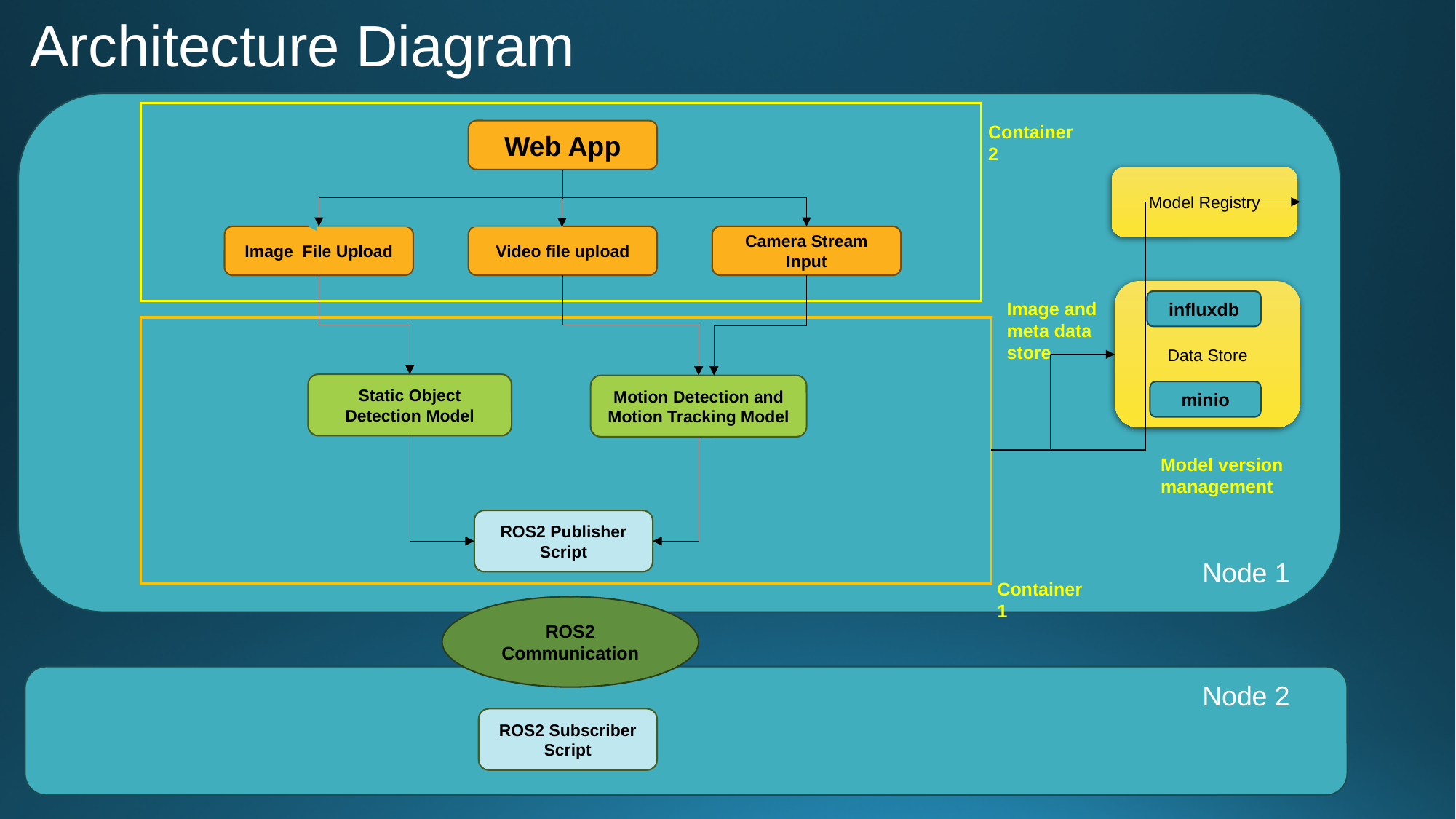

# Architecture Diagram

Container 2
Web App
Model Registry
Image  File Upload
Video file upload
Camera Stream Input
Data Store
influxdb
Image and meta data store

Static Object Detection Model
Motion Detection and Motion Tracking Model
minio
Model version management
ROS2 Publisher Script
Node 1
Container 1
ROS2 Communication

Node 2
ROS2 Subscriber Script